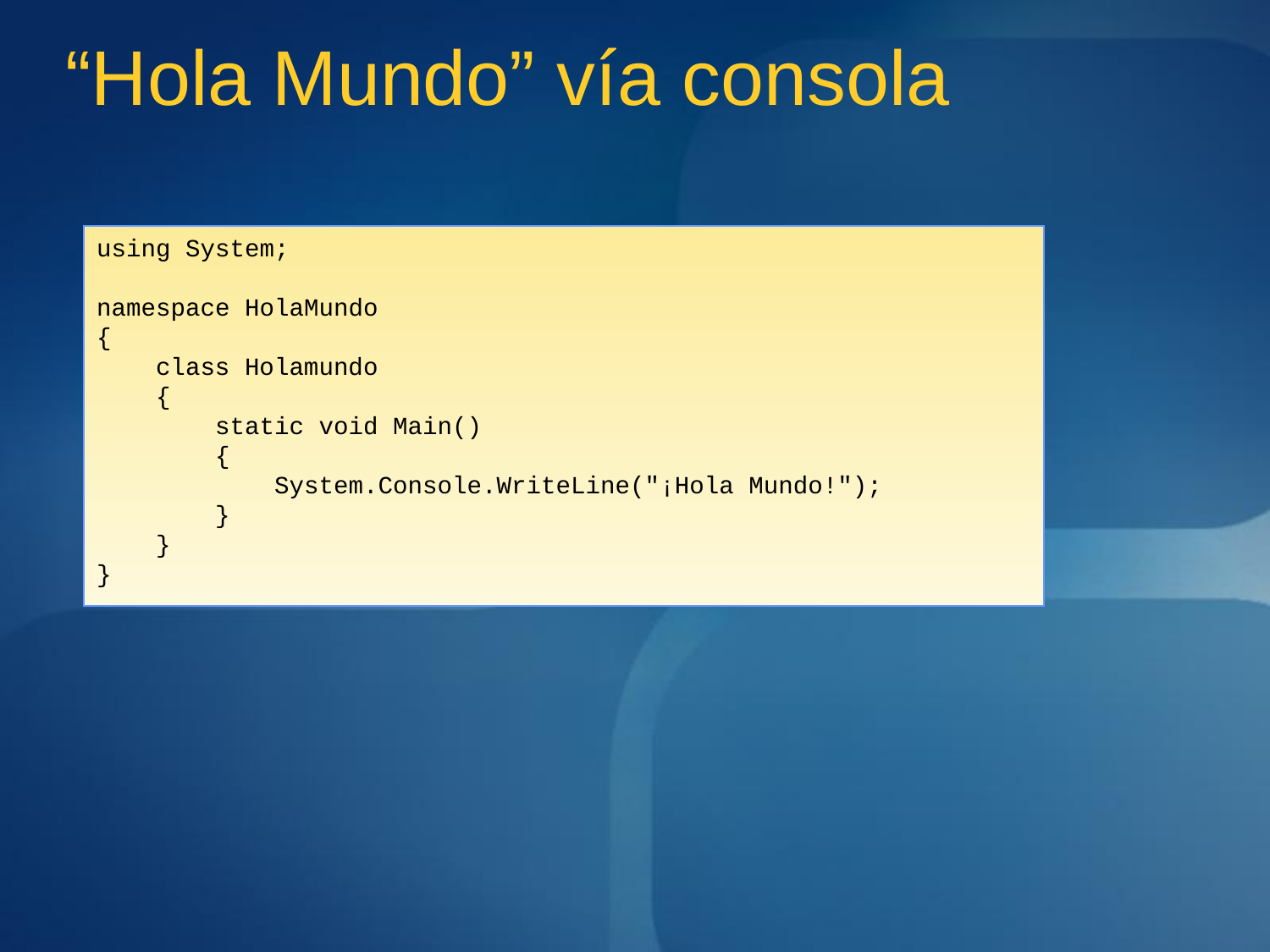

# “Hola Mundo” vía consola
using System;

namespace HolaMundo
{
    class Holamundo
    {
        static void Main()
        {
            System.Console.WriteLine("¡Hola Mundo!");
        }
    }
}